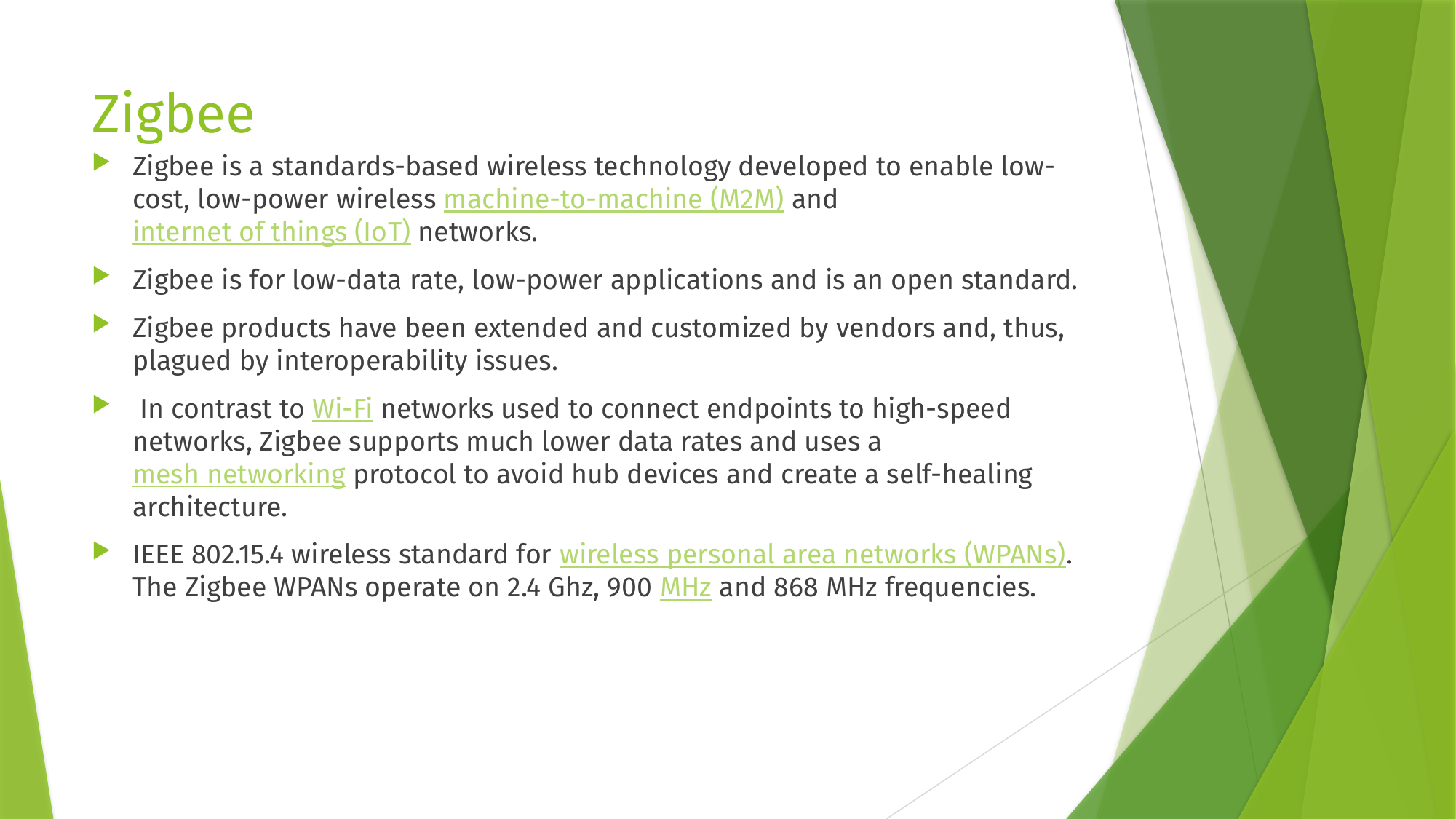

# Zigbee
Zigbee is a standards-based wireless technology developed to enable low-cost, low-power wireless machine-to-machine (M2M) and internet of things (IoT) networks.
Zigbee is for low-data rate, low-power applications and is an open standard.
Zigbee products have been extended and customized by vendors and, thus, plagued by interoperability issues.
 In contrast to Wi-Fi networks used to connect endpoints to high-speed networks, Zigbee supports much lower data rates and uses a mesh networking protocol to avoid hub devices and create a self-healing architecture.
IEEE 802.15.4 wireless standard for wireless personal area networks (WPANs). The Zigbee WPANs operate on 2.4 Ghz, 900 MHz and 868 MHz frequencies.